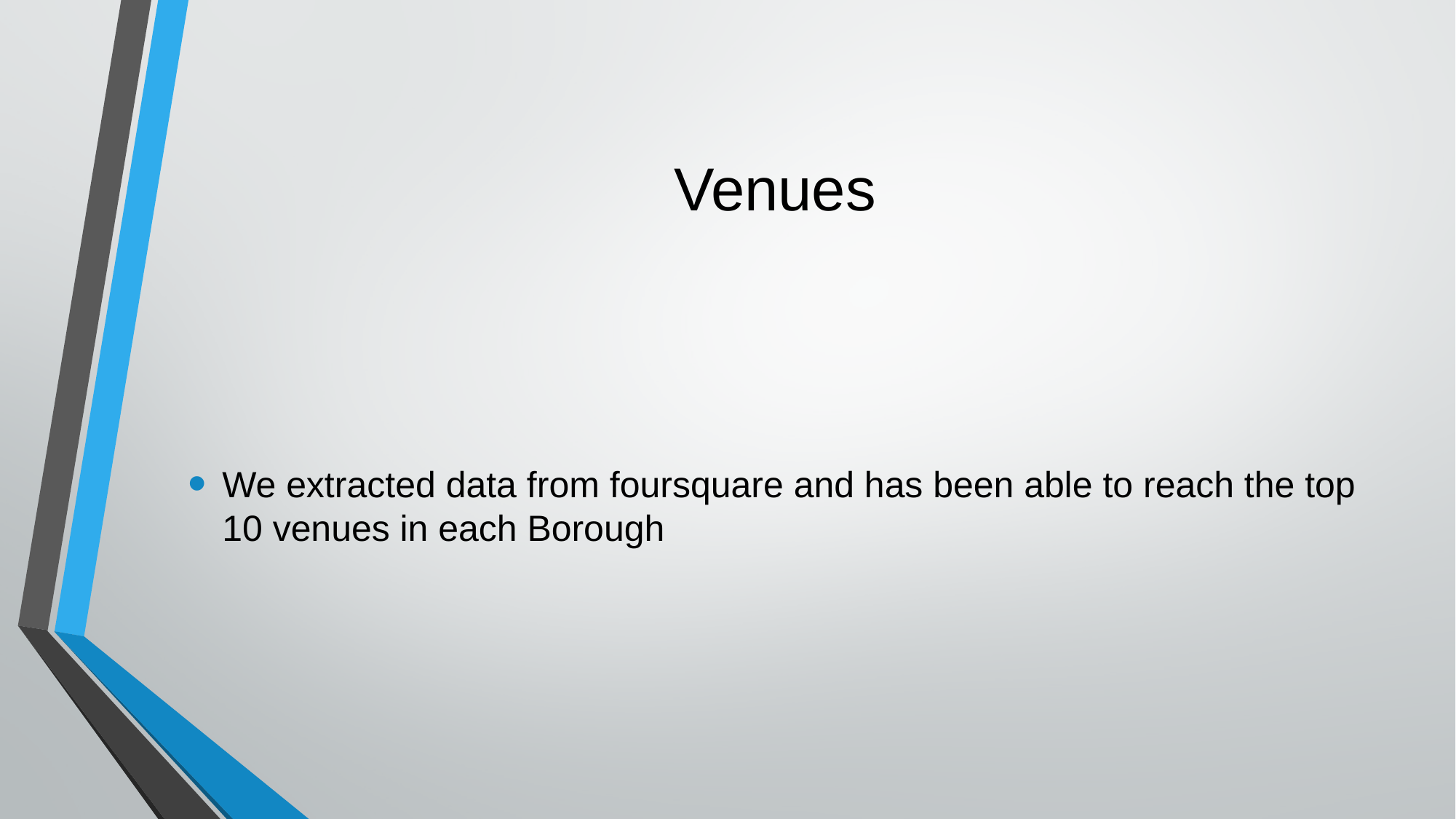

# Venues
We extracted data from foursquare and has been able to reach the top 10 venues in each Borough